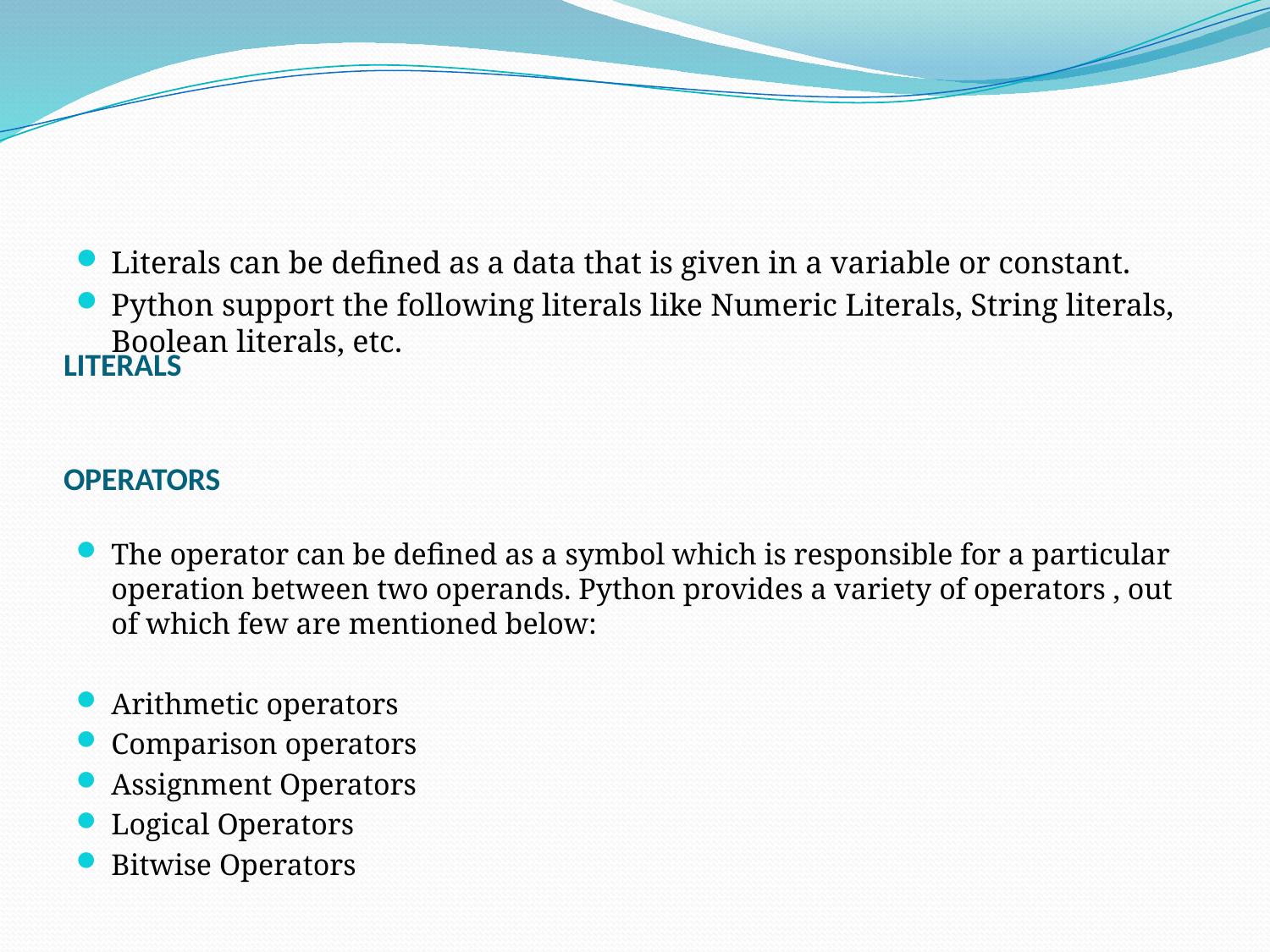

Literals can be defined as a data that is given in a variable or constant.
Python support the following literals like Numeric Literals, String literals, Boolean literals, etc.

The operator can be defined as a symbol which is responsible for a particular operation between two operands. Python provides a variety of operators , out of which few are mentioned below:

Arithmetic operators
Comparison operators
Assignment Operators
Logical Operators
Bitwise Operators

# LITERALS OPERATORS